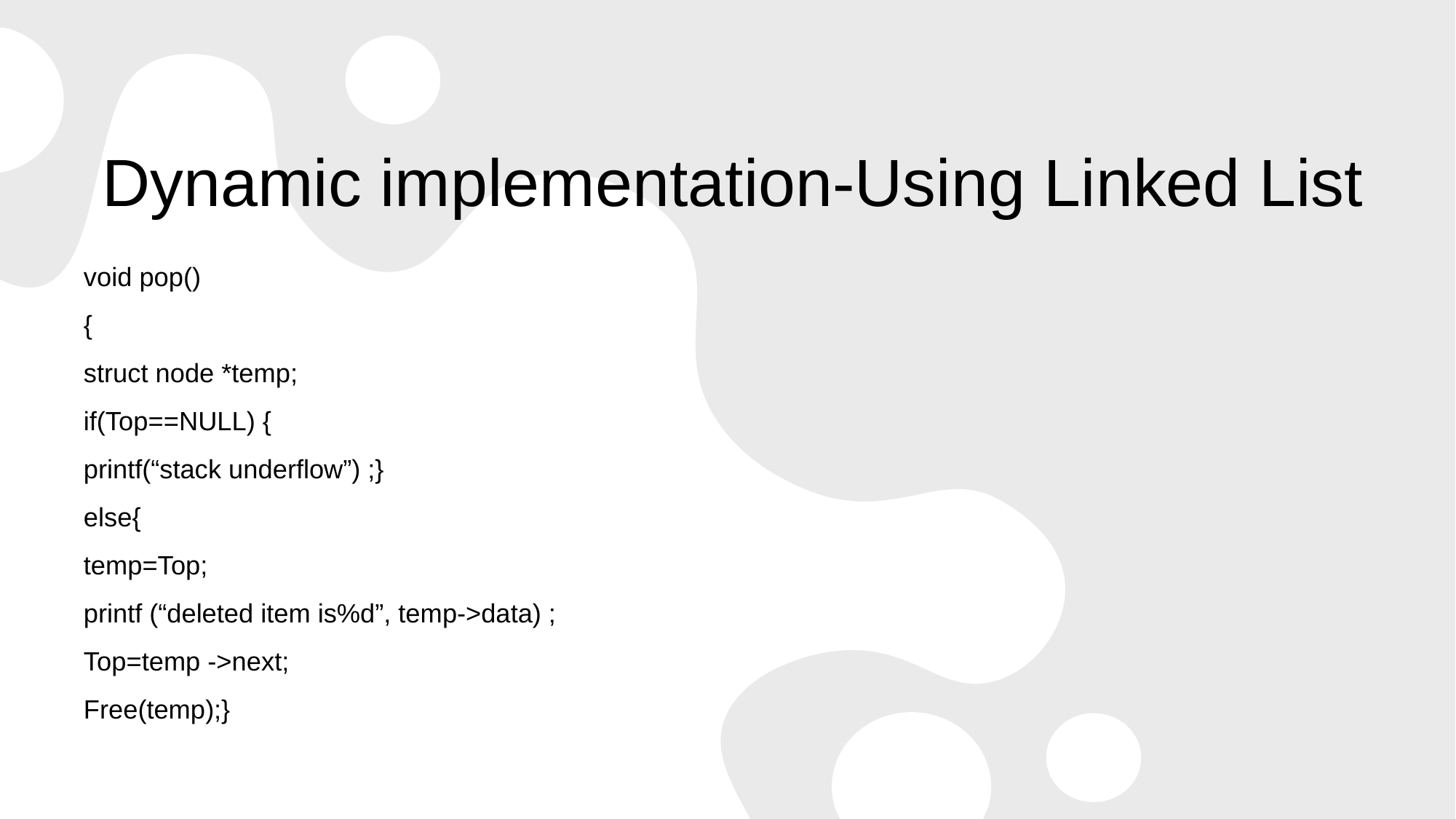

# Dynamic implementation-Using Linked List
void pop()
{
struct node *temp;
if(Top==NULL) {
printf(“stack underflow”) ;}
else{
temp=Top;
printf (“deleted item is%d”, temp->data) ;
Top=temp ->next;
Free(temp);}